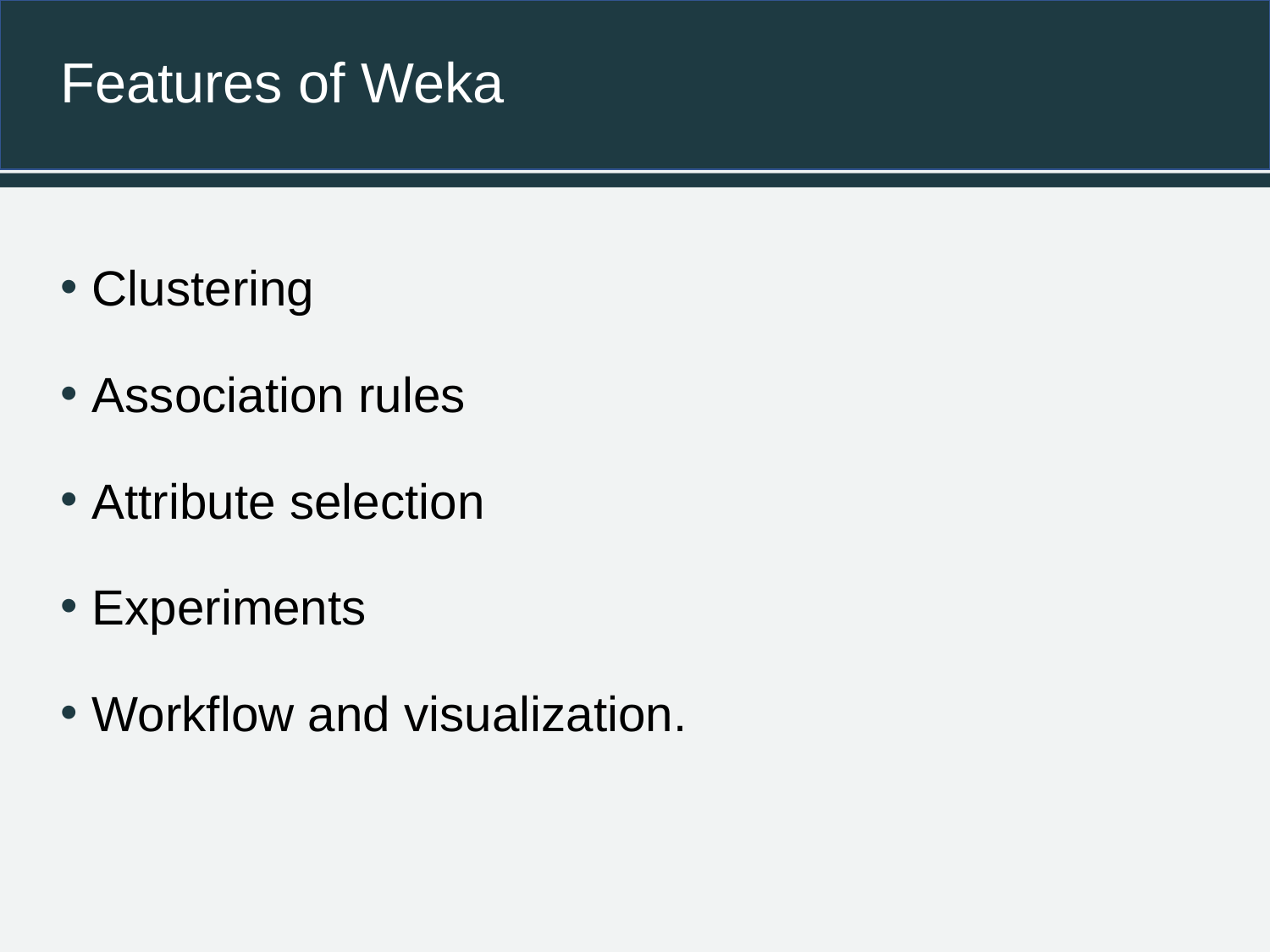

# Features of Weka
Clustering
Association rules
Attribute selection
Experiments
Workflow and visualization.